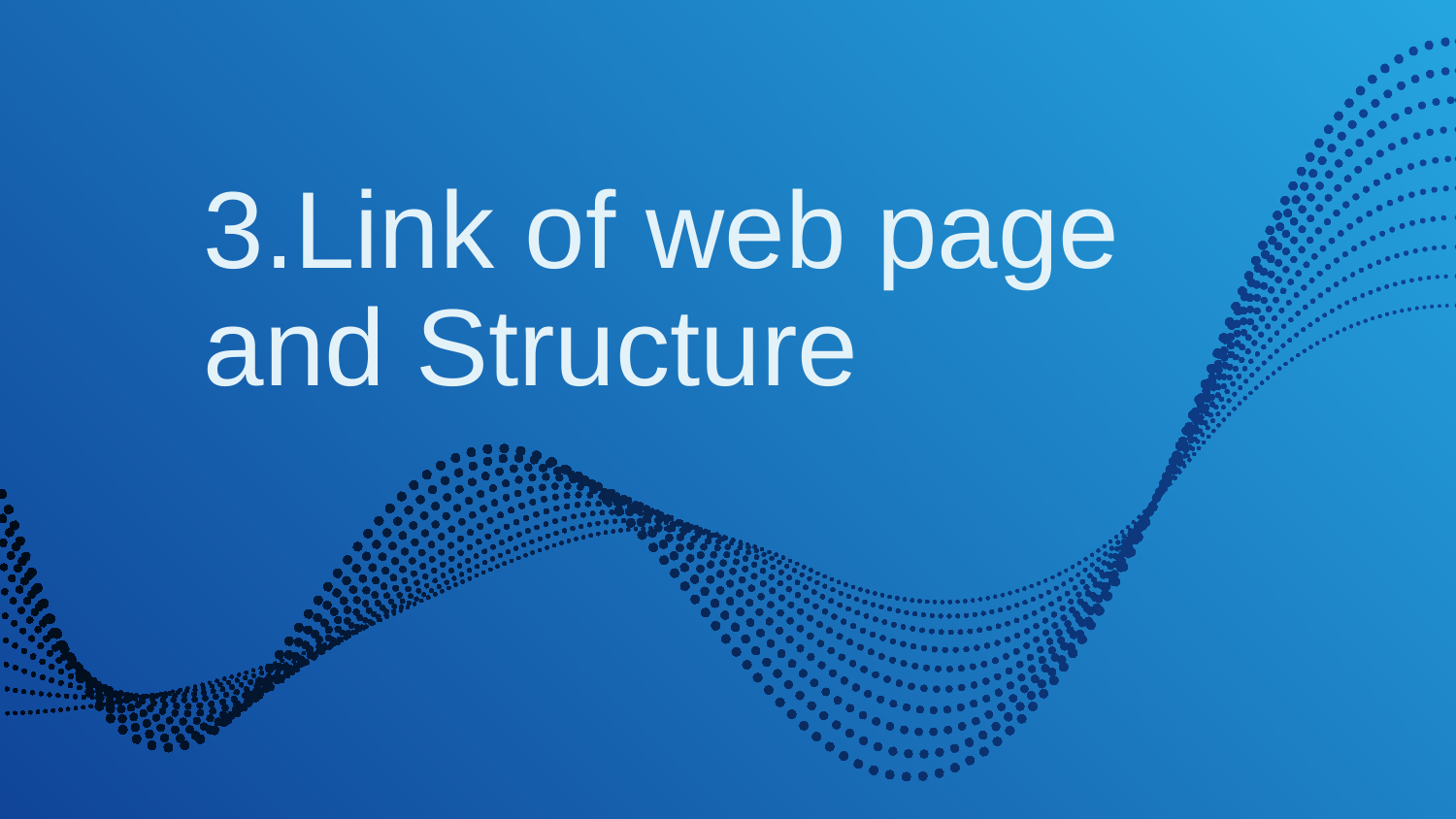

# 3.Link of web page and Structure